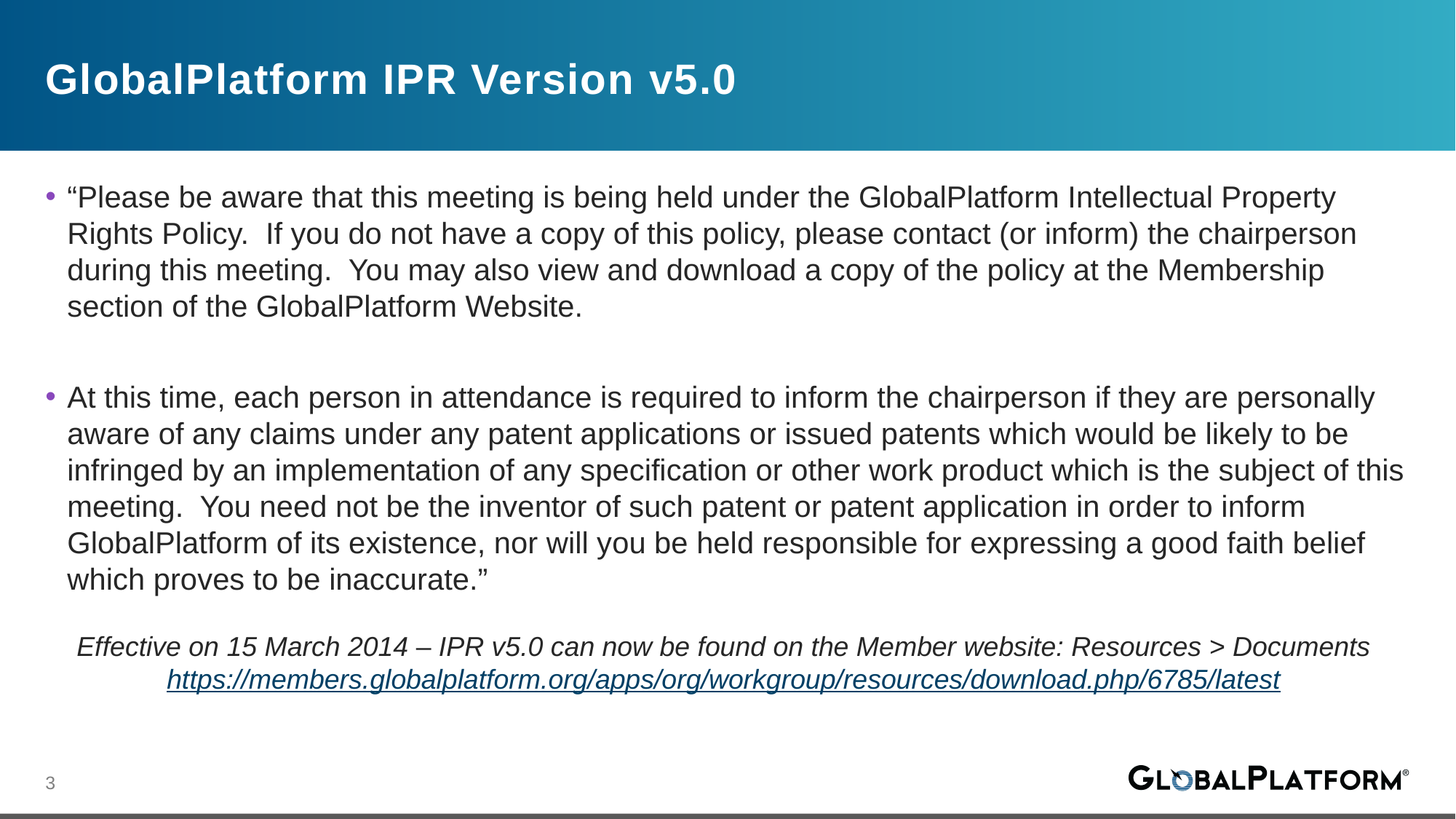

# GlobalPlatform IPR Version v5.0
“Please be aware that this meeting is being held under the GlobalPlatform Intellectual Property Rights Policy.  If you do not have a copy of this policy, please contact (or inform) the chairperson during this meeting.  You may also view and download a copy of the policy at the Membership section of the GlobalPlatform Website.

At this time, each person in attendance is required to inform the chairperson if they are personally aware of any claims under any patent applications or issued patents which would be likely to be infringed by an implementation of any specification or other work product which is the subject of this meeting.  You need not be the inventor of such patent or patent application in order to inform GlobalPlatform of its existence, nor will you be held responsible for expressing a good faith belief which proves to be inaccurate.”

Effective on 15 March 2014 – IPR v5.0 can now be found on the Member website: Resources > Documents https://members.globalplatform.org/apps/org/workgroup/resources/download.php/6785/latest